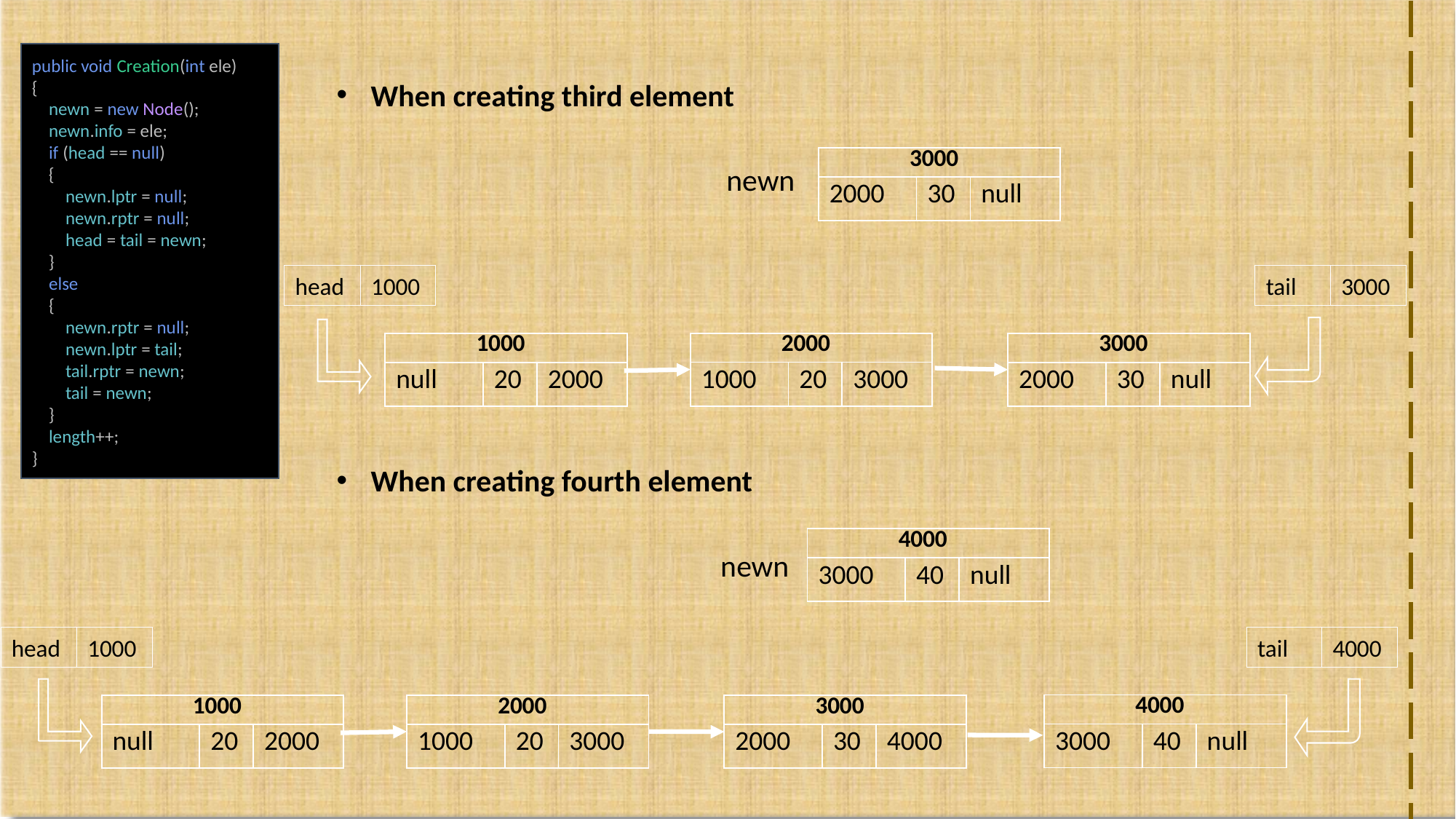

public void Creation(int ele)
{
    newn = new Node();
    newn.info = ele;
    if (head == null)
    {
        newn.lptr = null;
        newn.rptr = null;
        head = tail = newn;
    }
    else
    {
        newn.rptr = null;
        newn.lptr = tail;
        tail.rptr = newn;
        tail = newn;
    }
    length++;
}
When creating third element
| 3000 |  |  |
| --- | --- | --- |
| 2000 | 30 | null |
newn
head
1000
tail
3000

| 2000 |  |  |
| --- | --- | --- |
| 1000 | 20 | 3000 |
| 1000 |  |  |
| --- | --- | --- |
| null | 20 | 2000 |
| 3000 |  |  |
| --- | --- | --- |
| 2000 | 30 | null |
When creating fourth element
| 4000 |  |  |
| --- | --- | --- |
| 3000 | 40 | null |
newn
tail
4000
head
1000

| 4000 |  |  |
| --- | --- | --- |
| 3000 | 40 | null |
| 2000 |  |  |
| --- | --- | --- |
| 1000 | 20 | 3000 |
| 1000 |  |  |
| --- | --- | --- |
| null | 20 | 2000 |
| 3000 |  |  |
| --- | --- | --- |
| 2000 | 30 | 4000 |